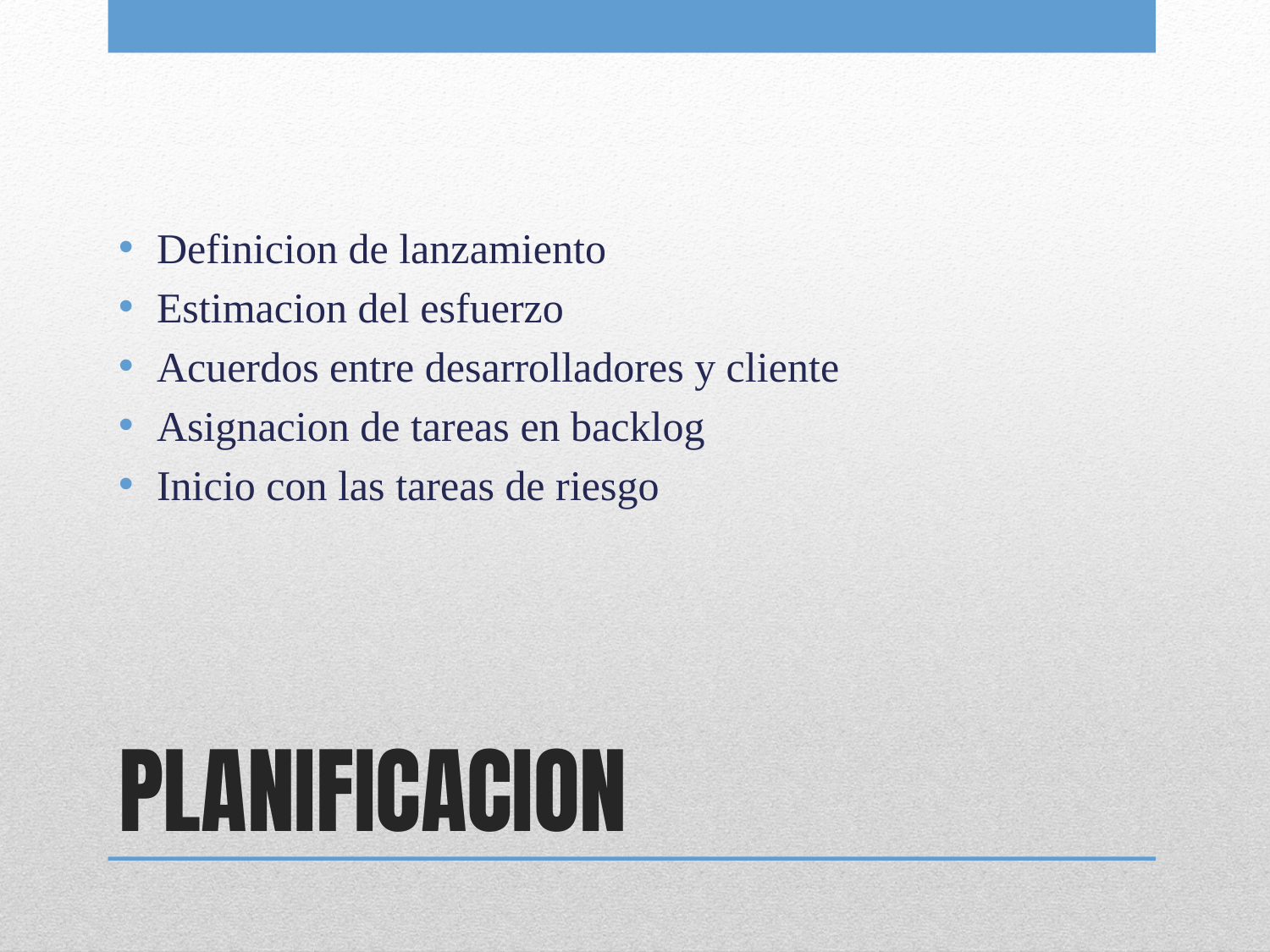

Definicion de lanzamiento
Estimacion del esfuerzo
Acuerdos entre desarrolladores y cliente
Asignacion de tareas en backlog
Inicio con las tareas de riesgo
# PLANIFICACION